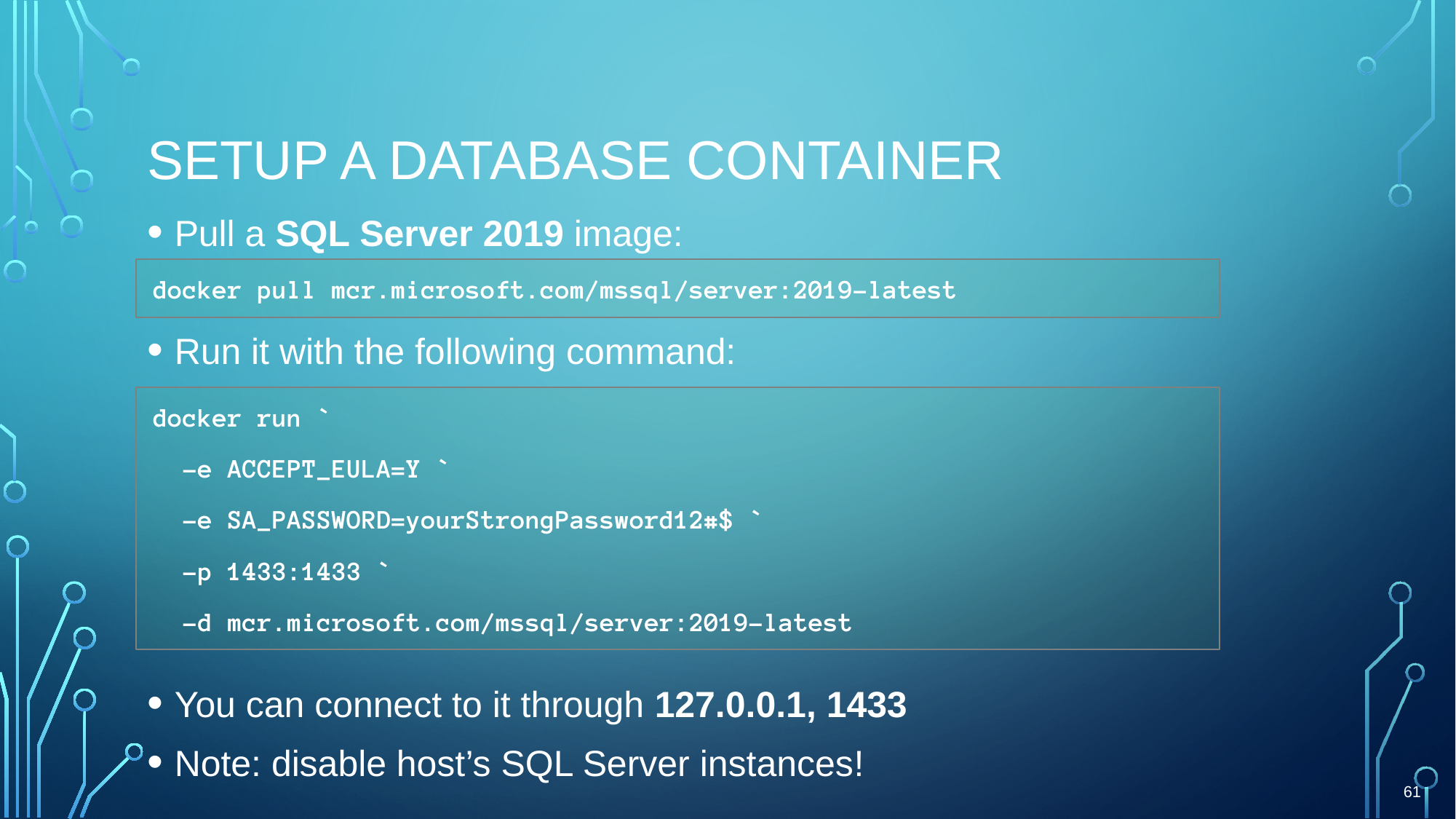

# Setup a database container
Pull a SQL Server 2019 image:

Run it with the following command:

You can connect to it through 127.0.0.1, 1433
Note: disable host’s SQL Server instances!

docker pull mcr.microsoft.com/mssql/server:2019-latest
docker run `
  -e ACCEPT_EULA=Y `
  -e SA_PASSWORD=yourStrongPassword12#$ `
  -p 1433:1433 `
  -d mcr.microsoft.com/mssql/server:2019-latest
61